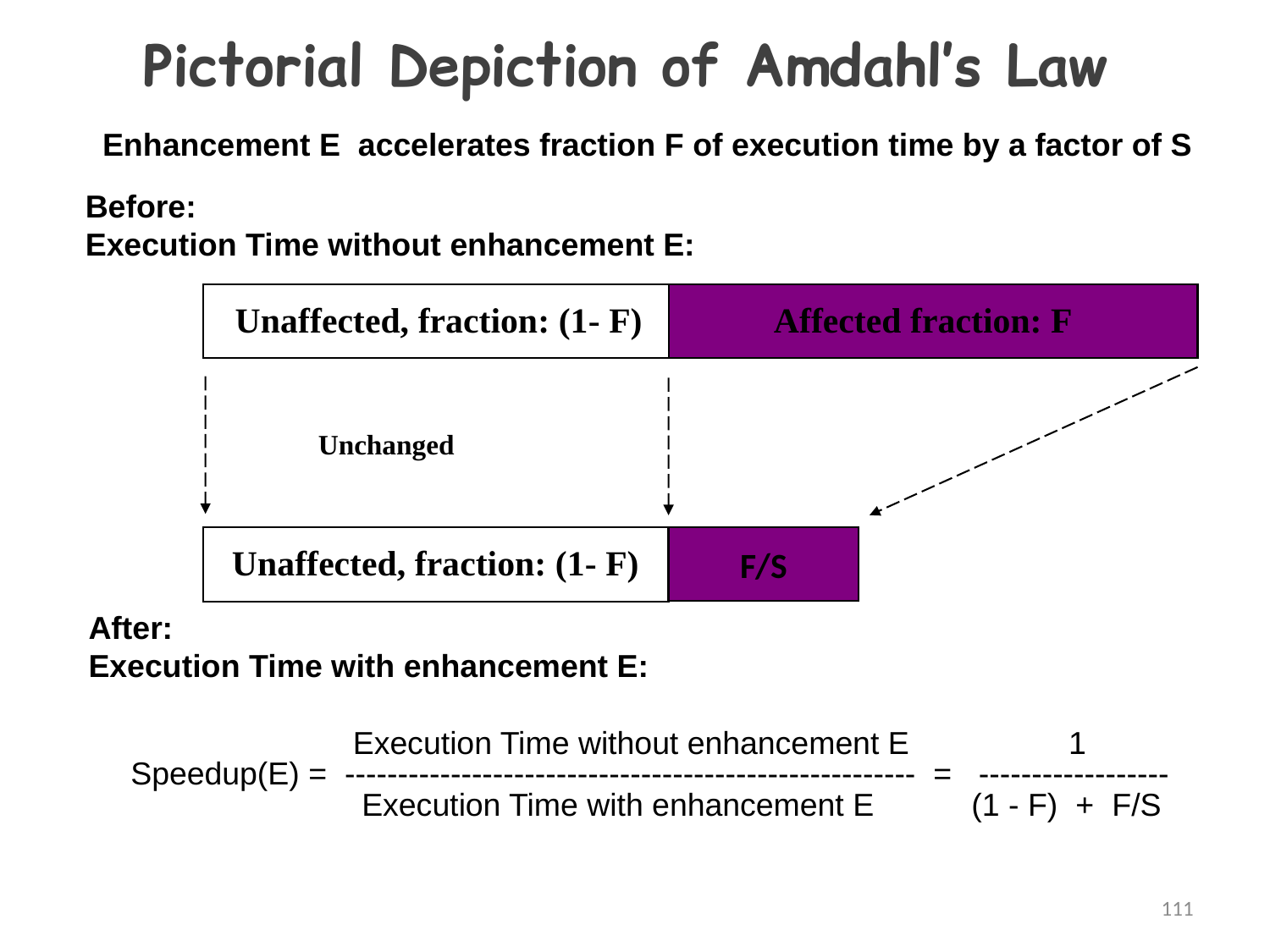

# Pictorial Depiction of Amdahl’s Law
Enhancement E  accelerates fraction F of execution time by a factor of S
Before:
Execution Time without enhancement E:

Affected fraction: F
Unaffected, fraction: (1- F)

Unchanged
F/S

Unaffected, fraction: (1- F)
After:
Execution Time with enhancement E:
                         Execution Time without enhancement E                  1
Speedup(E) =  ------------------------------------------------------  =   ------------------
                          Execution Time with enhancement E           (1 - F)  +  F/S
111